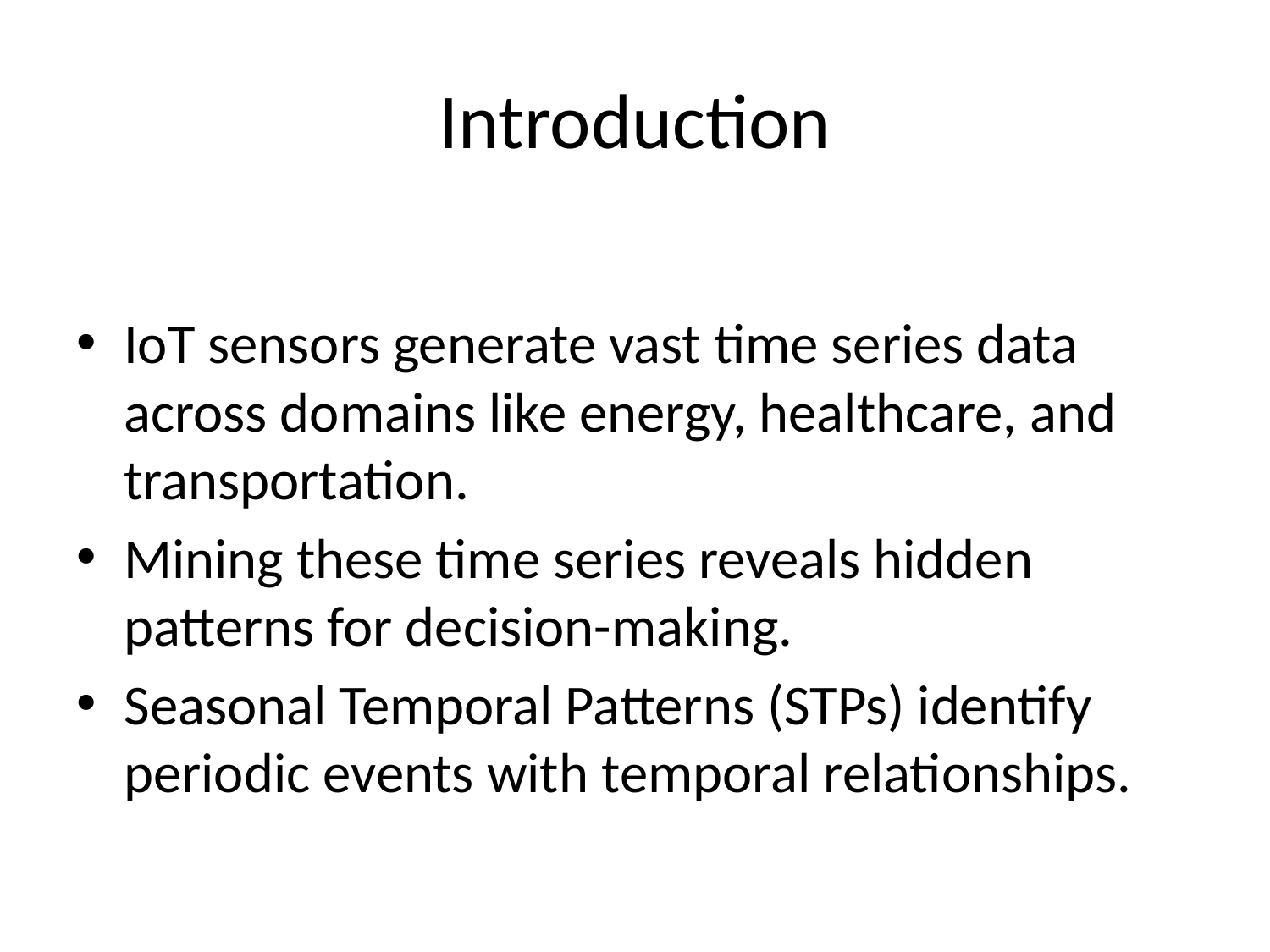

# Introduction

IoT sensors generate vast time series data across domains like energy, healthcare, and transportation.
Mining these time series reveals hidden patterns for decision-making.
Seasonal Temporal Patterns (STPs) identify periodic events with temporal relationships.